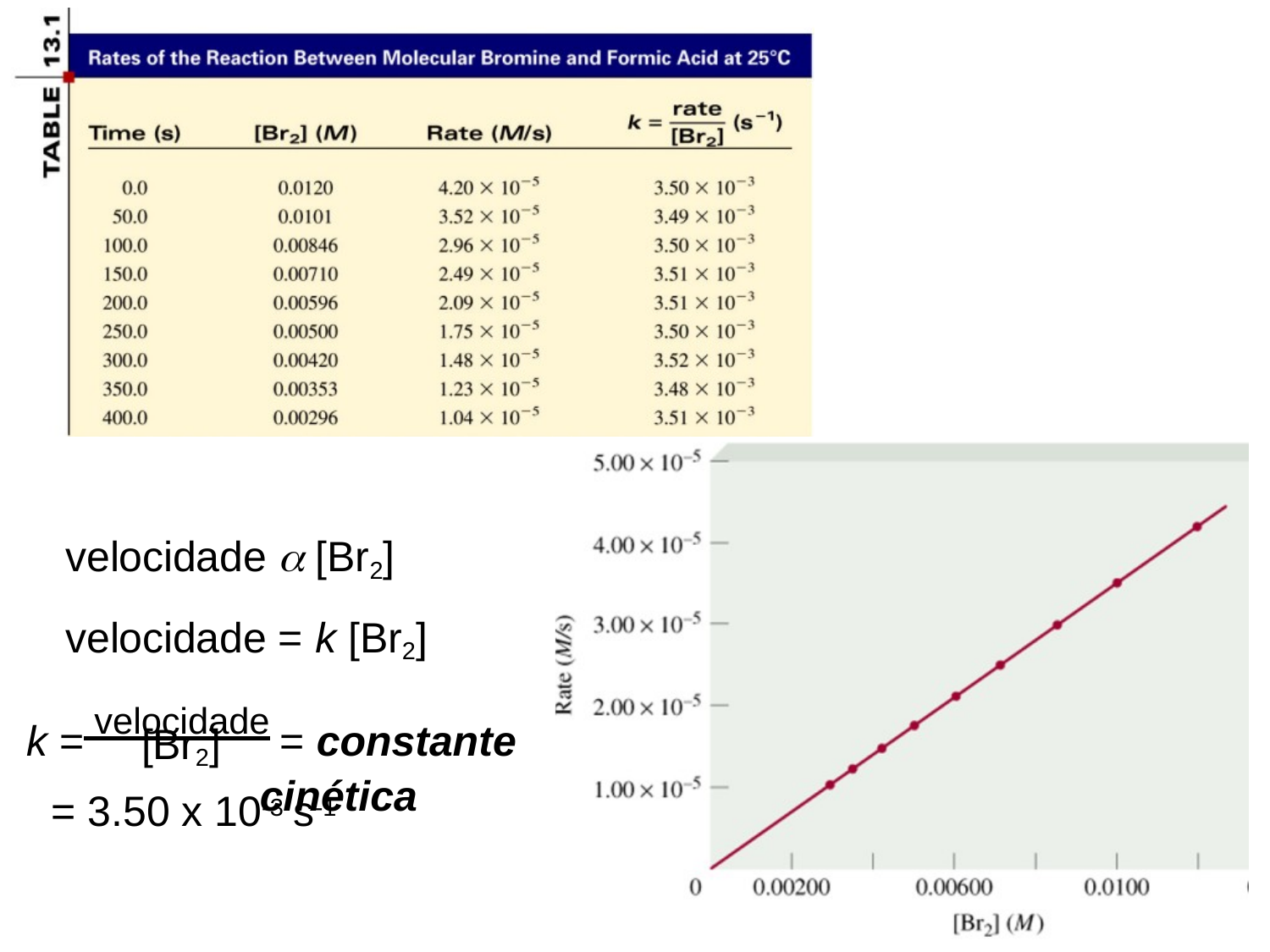

velocidade α [Br2]
velocidade = k [Br2]
k = velocidade = constante 		         cinética
    [Br2]
= 3.50 x 10-3 s-1